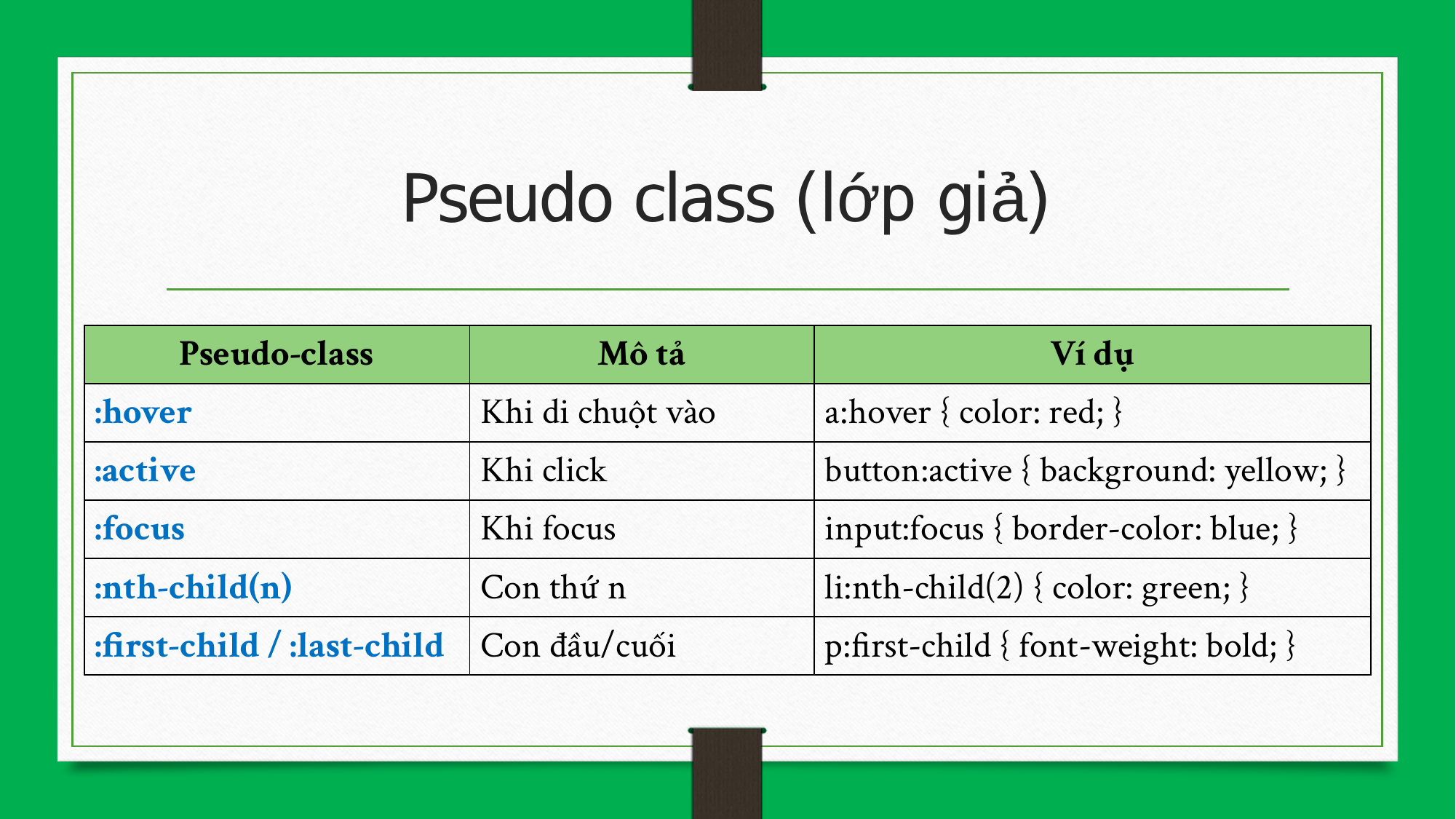

# Pseudo class (lớp giả)
| Pseudo-class | Mô tả | Ví dụ |
| --- | --- | --- |
| :hover | Khi di chuột vào | a:hover { color: red; } |
| :active | Khi click | button:active { background: yellow; } |
| :focus | Khi focus | input:focus { border-color: blue; } |
| :nth-child(n) | Con thứ n | li:nth-child(2) { color: green; } |
| :first-child / :last-child | Con đầu/cuối | p:first-child { font-weight: bold; } |